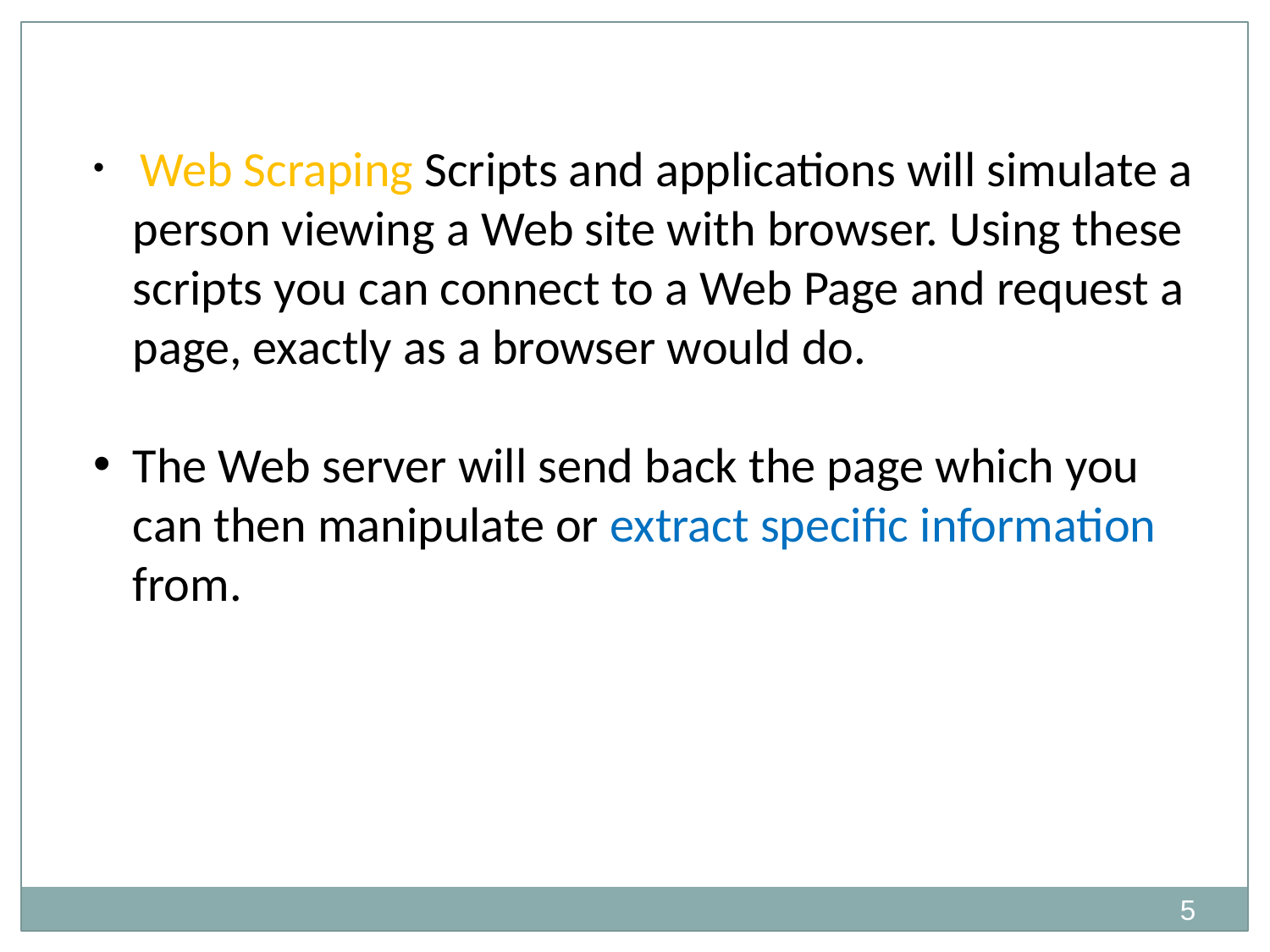

#
 Web Scraping Scripts and applications will simulate a person viewing a Web site with browser. Using these scripts you can connect to a Web Page and request a page, exactly as a browser would do.

The Web server will send back the page which you can then manipulate or extract specific information from.
5